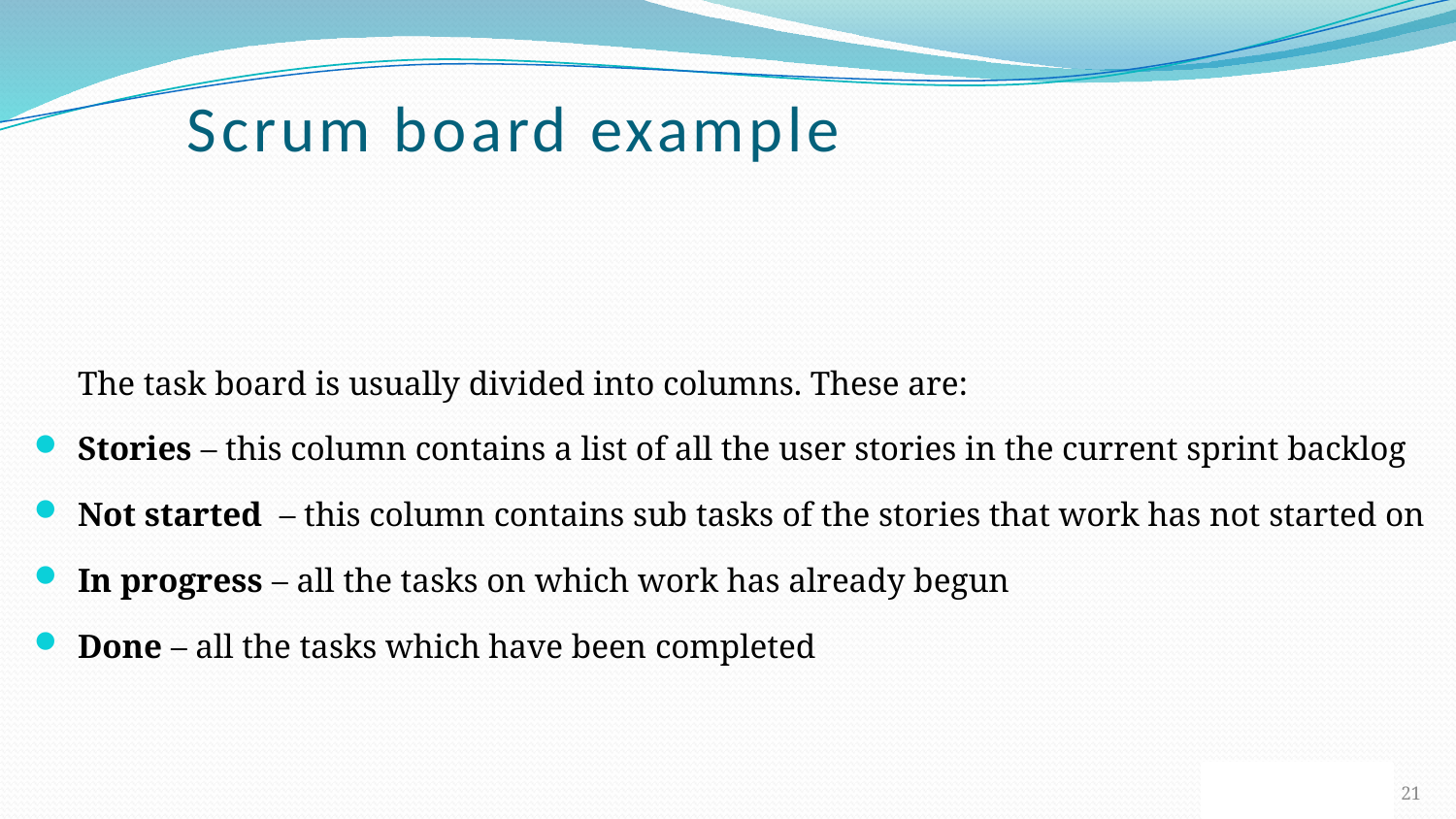

# Scrum board example
	The task board is usually divided into columns. These are:
Stories – this column contains a list of all the user stories in the current sprint backlog
Not started  – this column contains sub tasks of the stories that work has not started on
In progress – all the tasks on which work has already begun
Done – all the tasks which have been completed

21